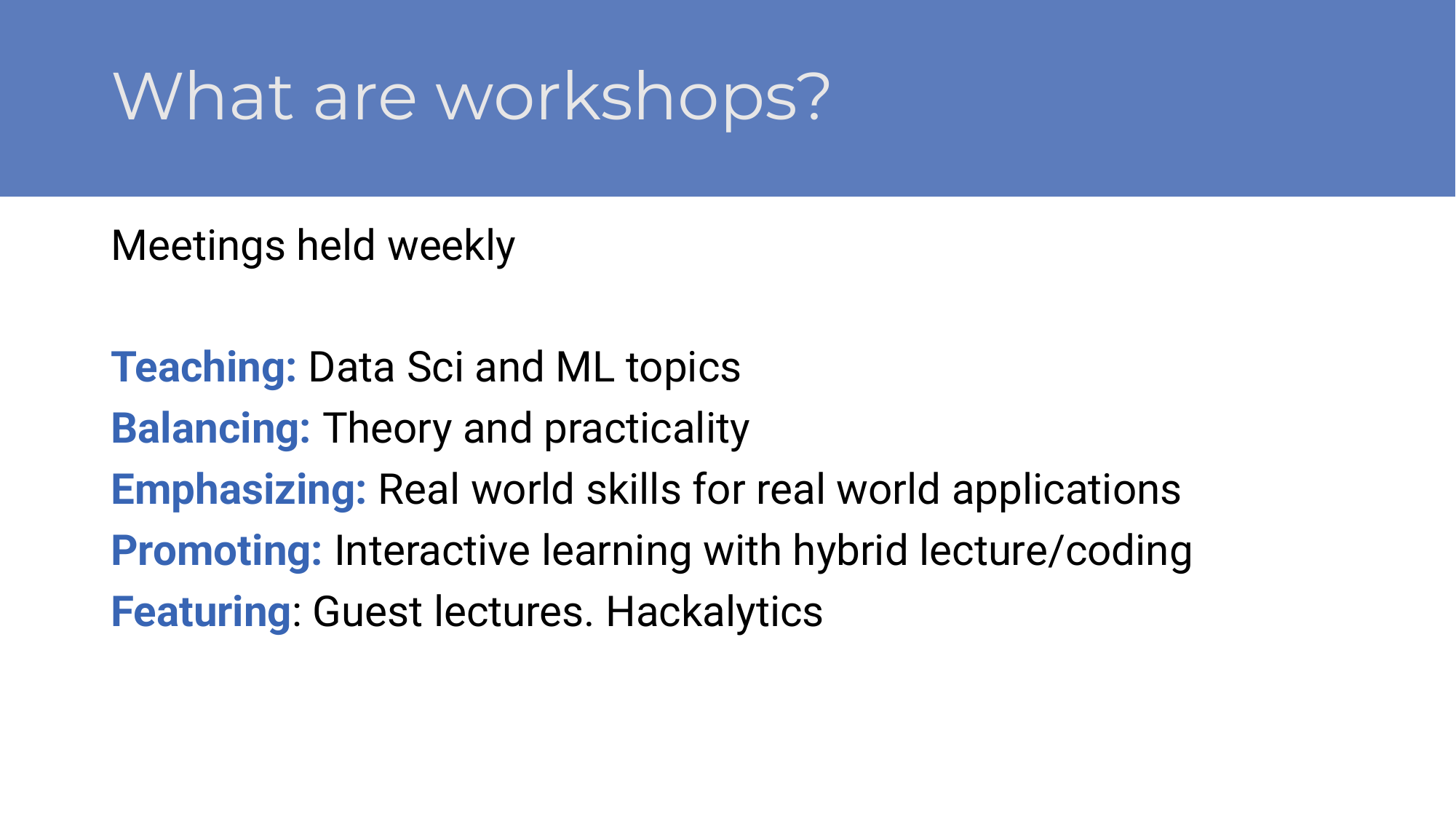

# What are workshops?
Meetings held weekly

Teaching: Data Sci and ML topics
Balancing: Theory and practicality
Emphasizing: Real world skills for real world applications
Promoting: Interactive learning with hybrid lecture/coding
Featuring: Guest lectures. Hackalytics